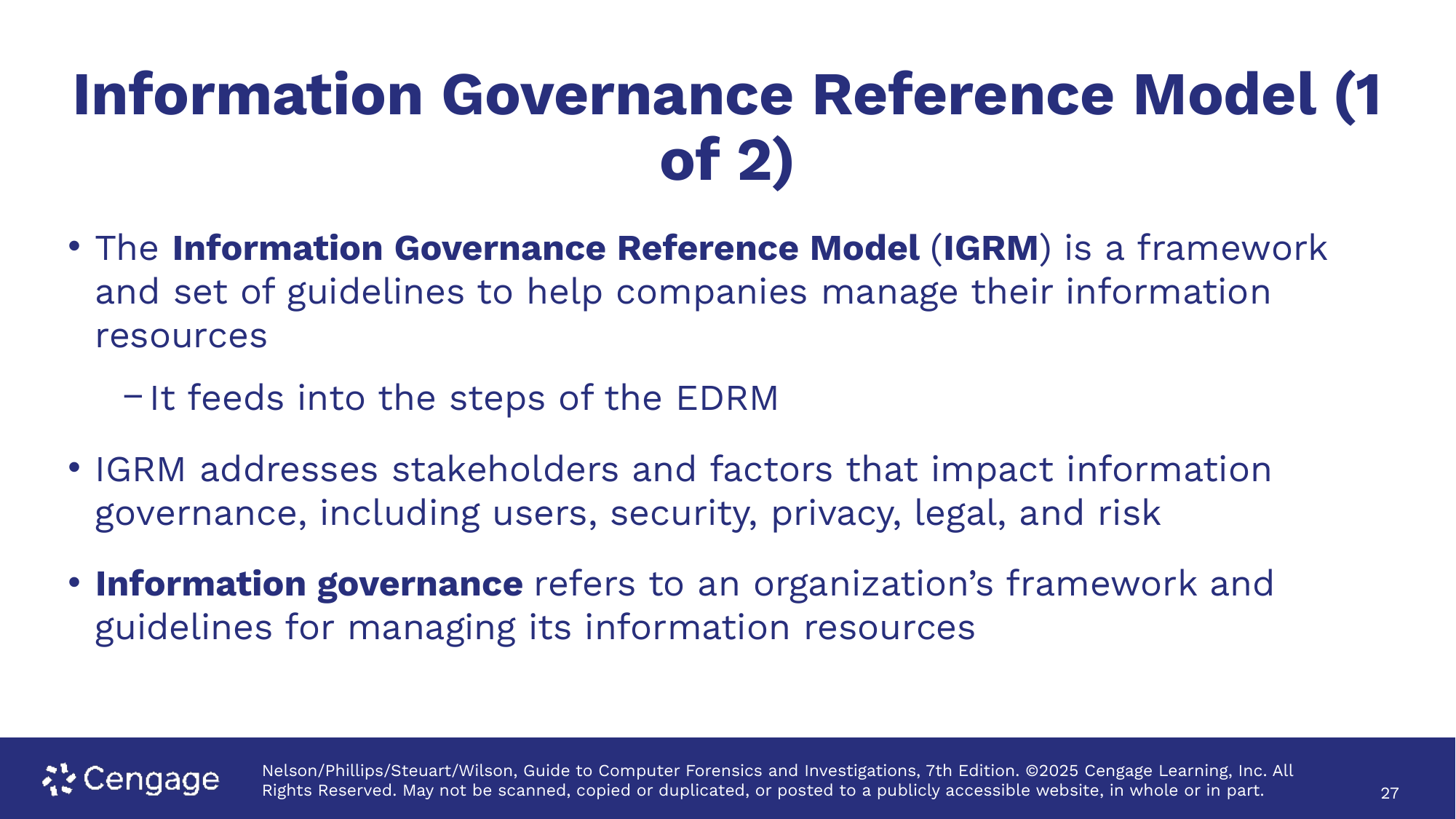

# Information Governance Reference Model (1 of 2)
The Information Governance Reference Model (IGRM) is a framework and set of guidelines to help companies manage their information resources
It feeds into the steps of the EDRM
IGRM addresses stakeholders and factors that impact information governance, including users, security, privacy, legal, and risk
Information governance refers to an organization’s framework and guidelines for managing its information resources